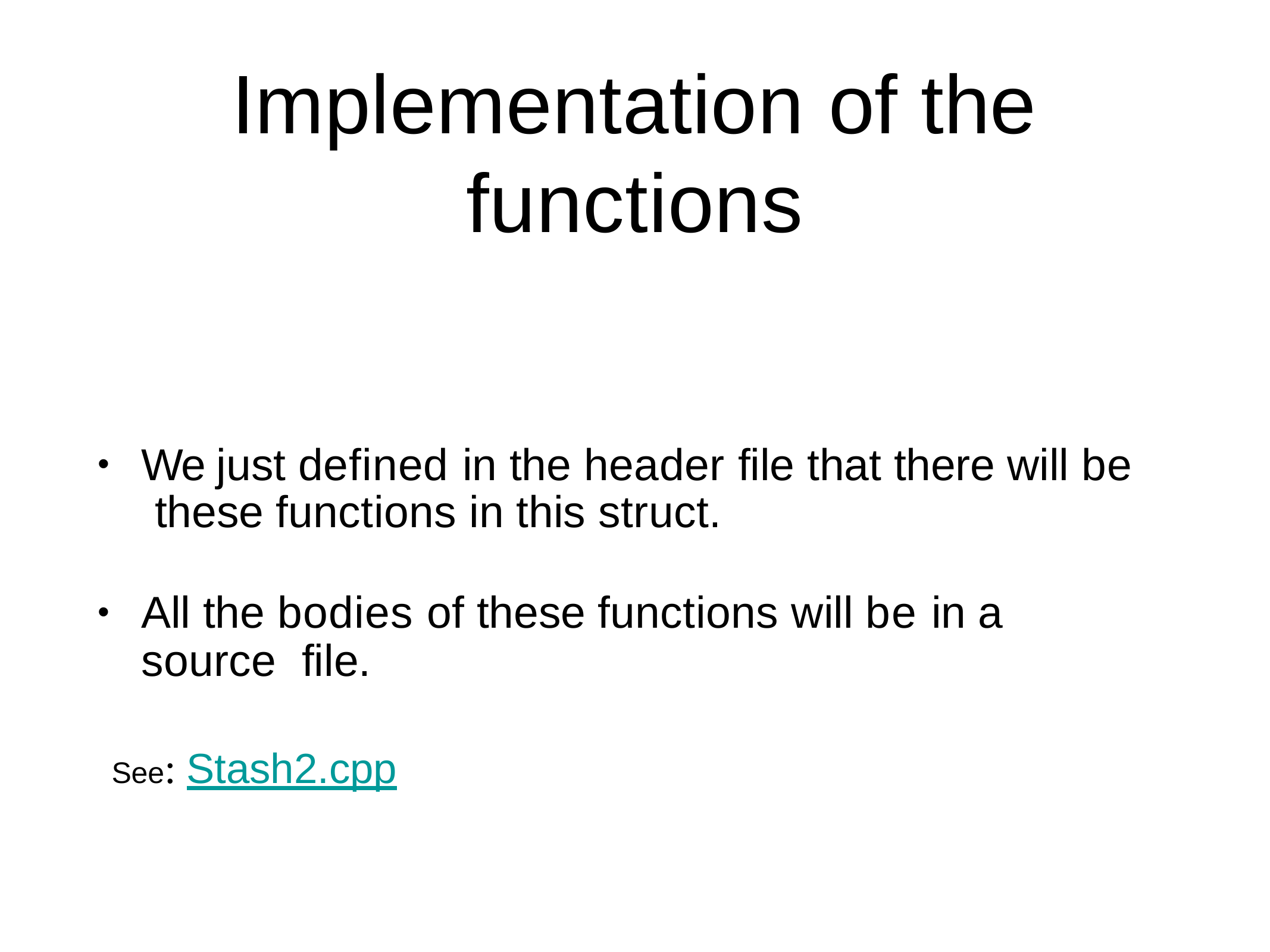

# Implementation of the  functions
•
We just defined in the header file that there will be  these functions in this struct.
All the bodies of these functions will be in a source  file.
•
See: Stash2.cpp